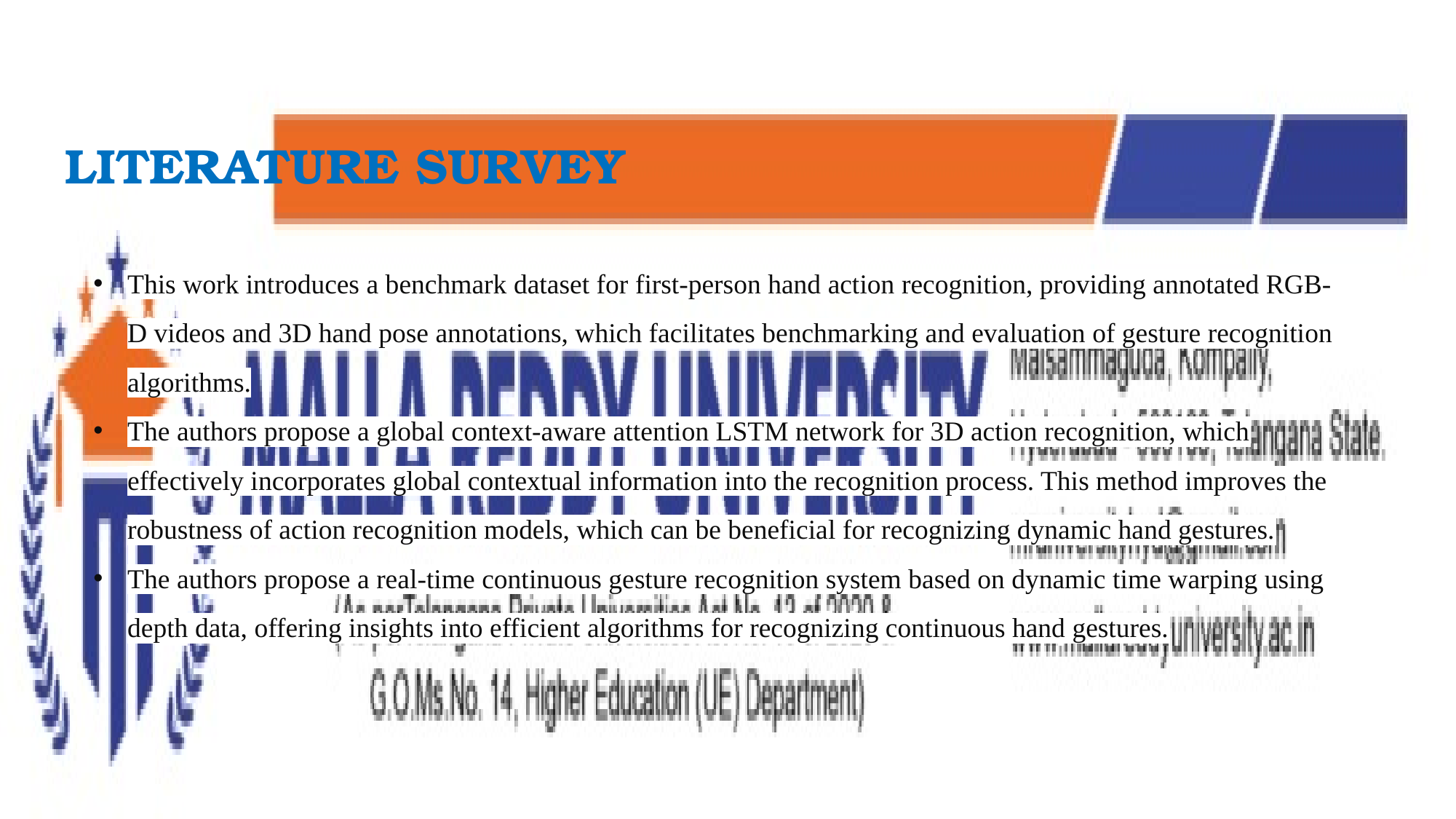

LITERATURE SURVEY
This work introduces a benchmark dataset for first-person hand action recognition, providing annotated RGB-D videos and 3D hand pose annotations, which facilitates benchmarking and evaluation of gesture recognition algorithms.
The authors propose a global context-aware attention LSTM network for 3D action recognition, which effectively incorporates global contextual information into the recognition process. This method improves the robustness of action recognition models, which can be beneficial for recognizing dynamic hand gestures.
The authors propose a real-time continuous gesture recognition system based on dynamic time warping using depth data, offering insights into efficient algorithms for recognizing continuous hand gestures.